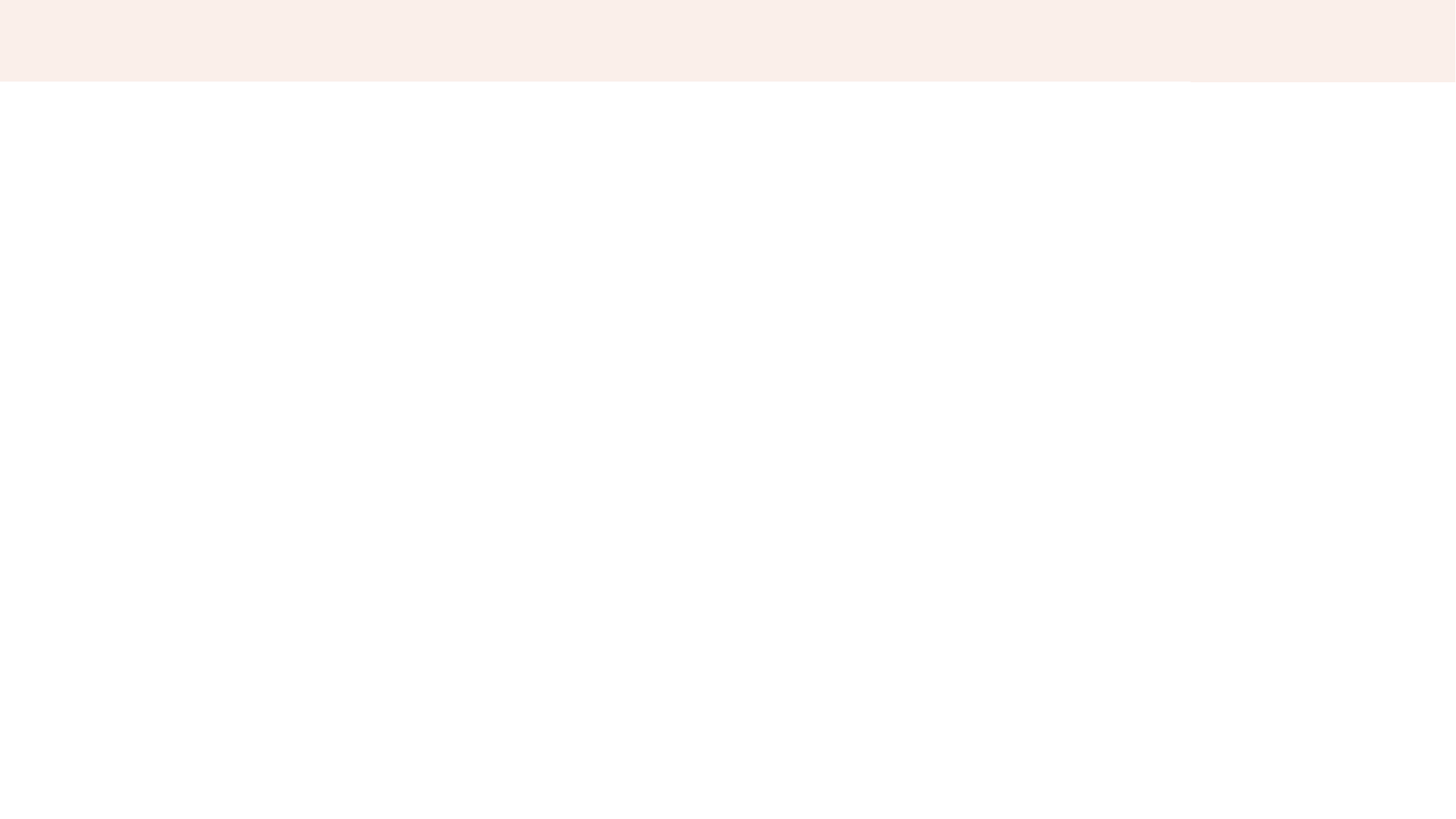

# Formulation – Sensitivity indices with variance deconvolution